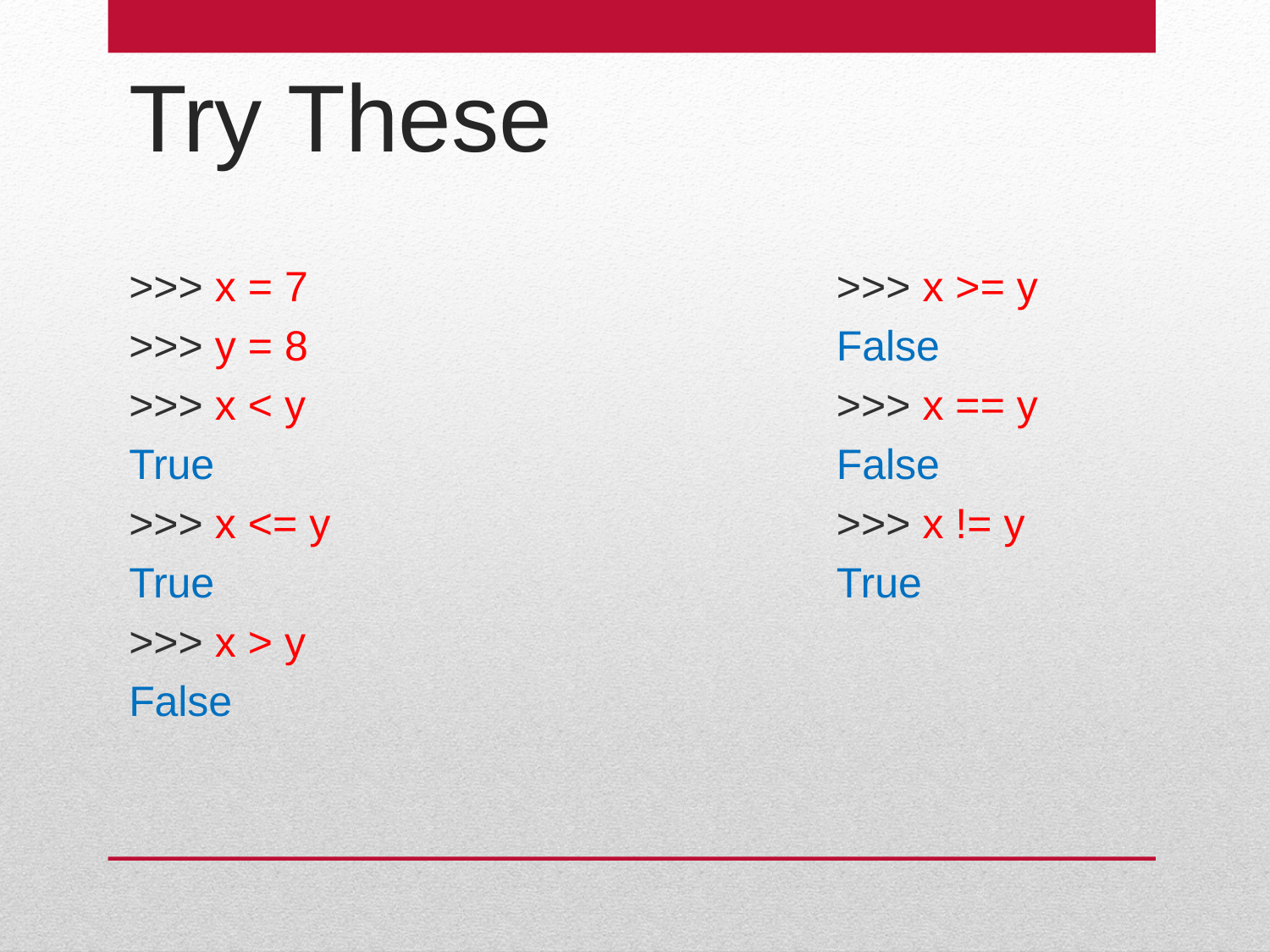

Try These
>>> x = 7
>>> y = 8
>>> x < y
True
>>> x <= y
True
>>> x > y
False

>>> x >= y
False
>>> x == y
False
>>> x != y
True